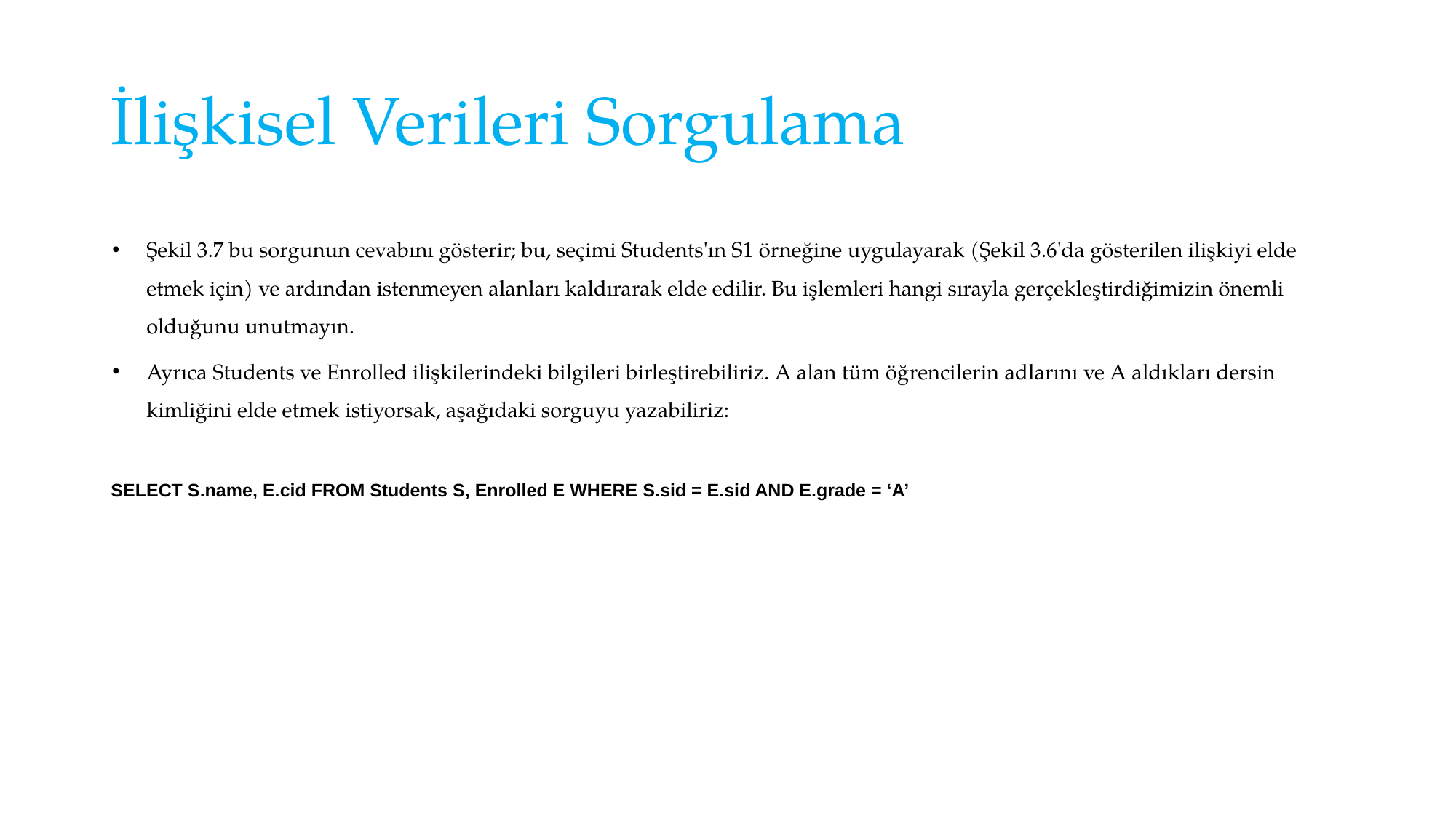

# İlişkisel Verileri Sorgulama
Şekil 3.7 bu sorgunun cevabını gösterir; bu, seçimi Students'ın S1 örneğine uygulayarak (Şekil 3.6'da gösterilen ilişkiyi elde etmek için) ve ardından istenmeyen alanları kaldırarak elde edilir. Bu işlemleri hangi sırayla gerçekleştirdiğimizin önemli olduğunu unutmayın.
Ayrıca Students ve Enrolled ilişkilerindeki bilgileri birleştirebiliriz. A alan tüm öğrencilerin adlarını ve A aldıkları dersin kimliğini elde etmek istiyorsak, aşağıdaki sorguyu yazabiliriz:

SELECT S.name, E.cid FROM Students S, Enrolled E WHERE S.sid = E.sid AND E.grade = ‘A’